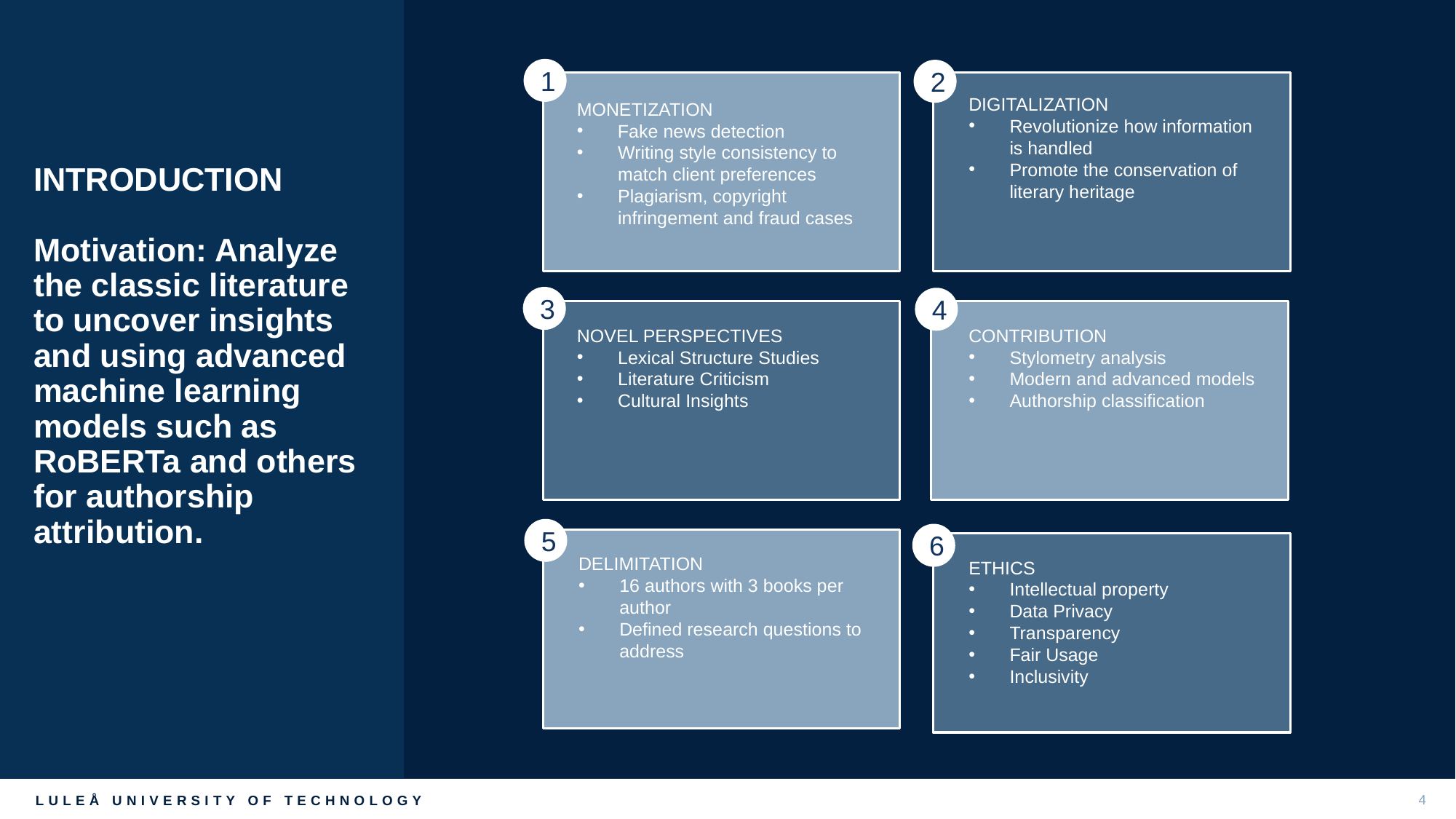

MONETIZATION
    Fake news detection
Writing style consistency to match client preferences
Plagiarism, copyright infringement and fraud cases
DIGITALIZATION
Revolutionize how information is handled
Promote the conservation of literary heritage
# INTRODUCTION Motivation: Analyze the classic literature to uncover insights and using advanced machine learning models such as RoBERTa and others for authorship attribution.
CONTRIBUTION
Stylometry analysis
Modern and advanced models
Authorship classification
NOVEL PERSPECTIVES
Lexical Structure Studies
Literature Criticism
Cultural Insights

DELIMITATION
16 authors with 3 books per author
Defined research questions to address

ETHICS
Intellectual property
Data Privacy
Transparency
Fair Usage
Inclusivity

4